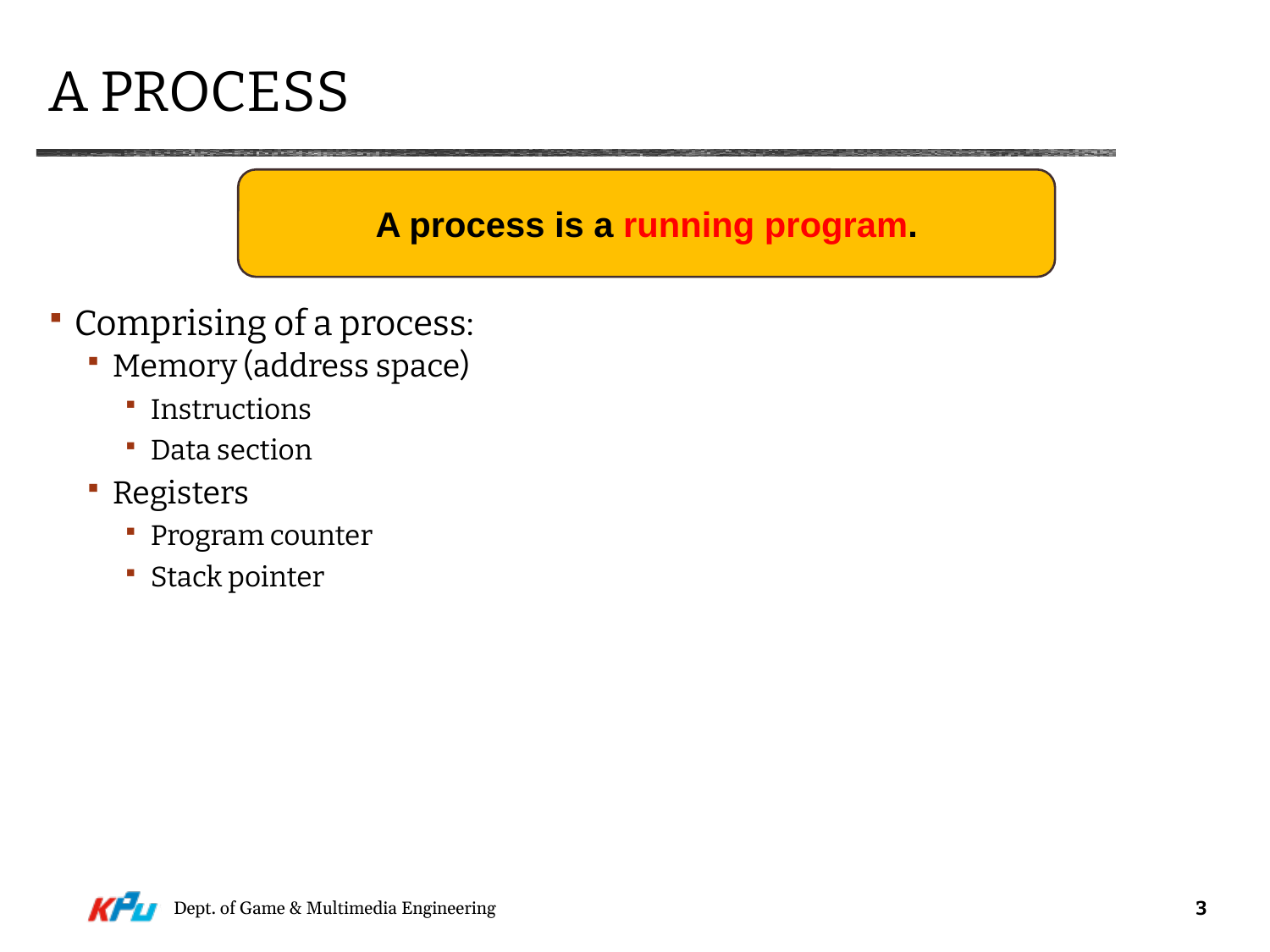

# A Process
A process is a running program.

Comprising of a process:
Memory (address space)
Instructions
Data section
Registers
Program counter
Stack pointer

Dept. of Game & Multimedia Engineering
3